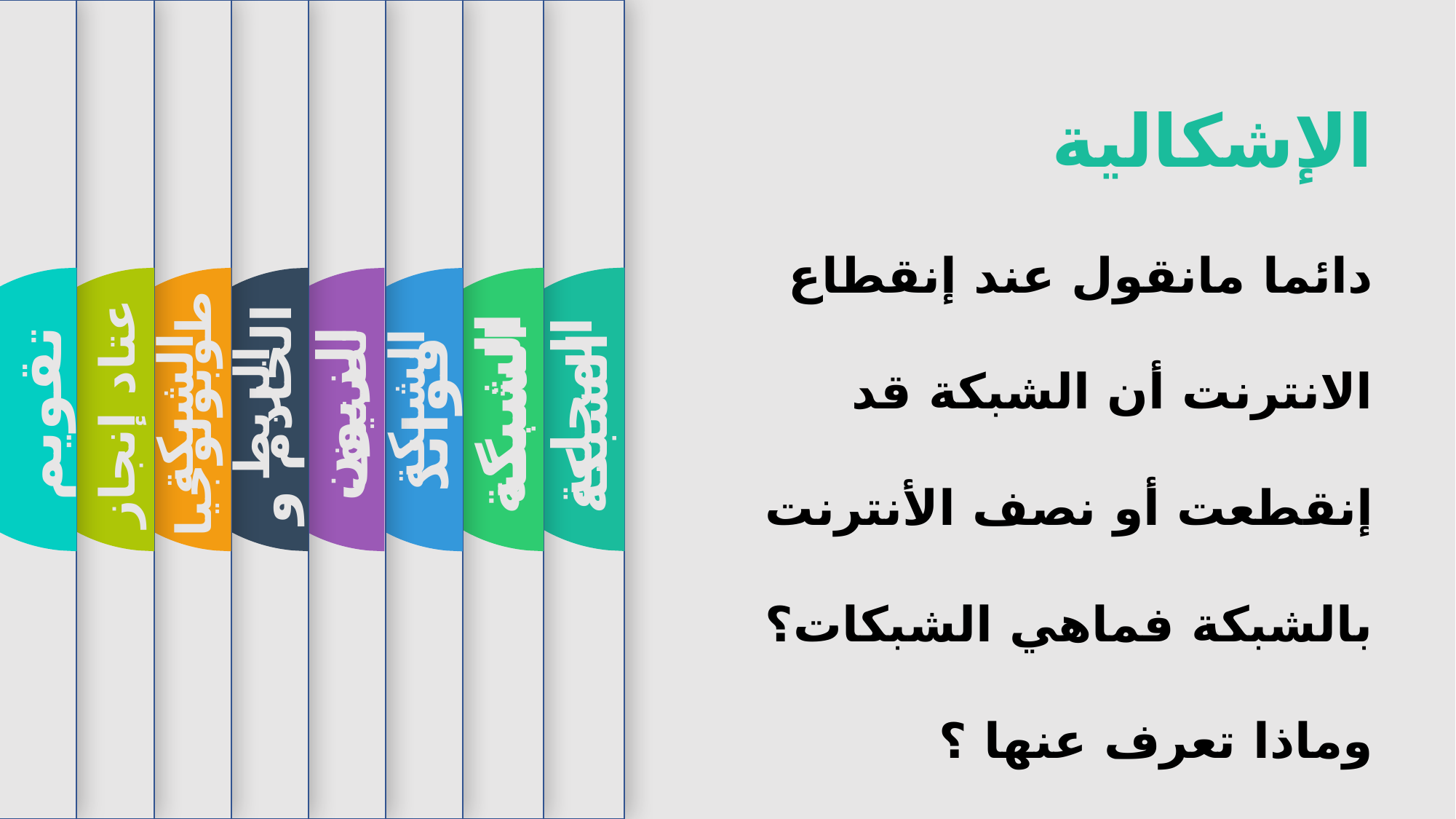

تقويم

عتاد إنجاز الشبكة

الخادم و الزبون

الشبكة المحلية

الشبكة

طوبولوجيا الربط

تصنيف الشبكة

فوائد الشبكة
الإشكالية
دائما مانقول عند إنقطاع الانترنت أن الشبكة قد إنقطعت أو نصف الأنترنت بالشبكة فماهي الشبكات؟ وماذا تعرف عنها ؟